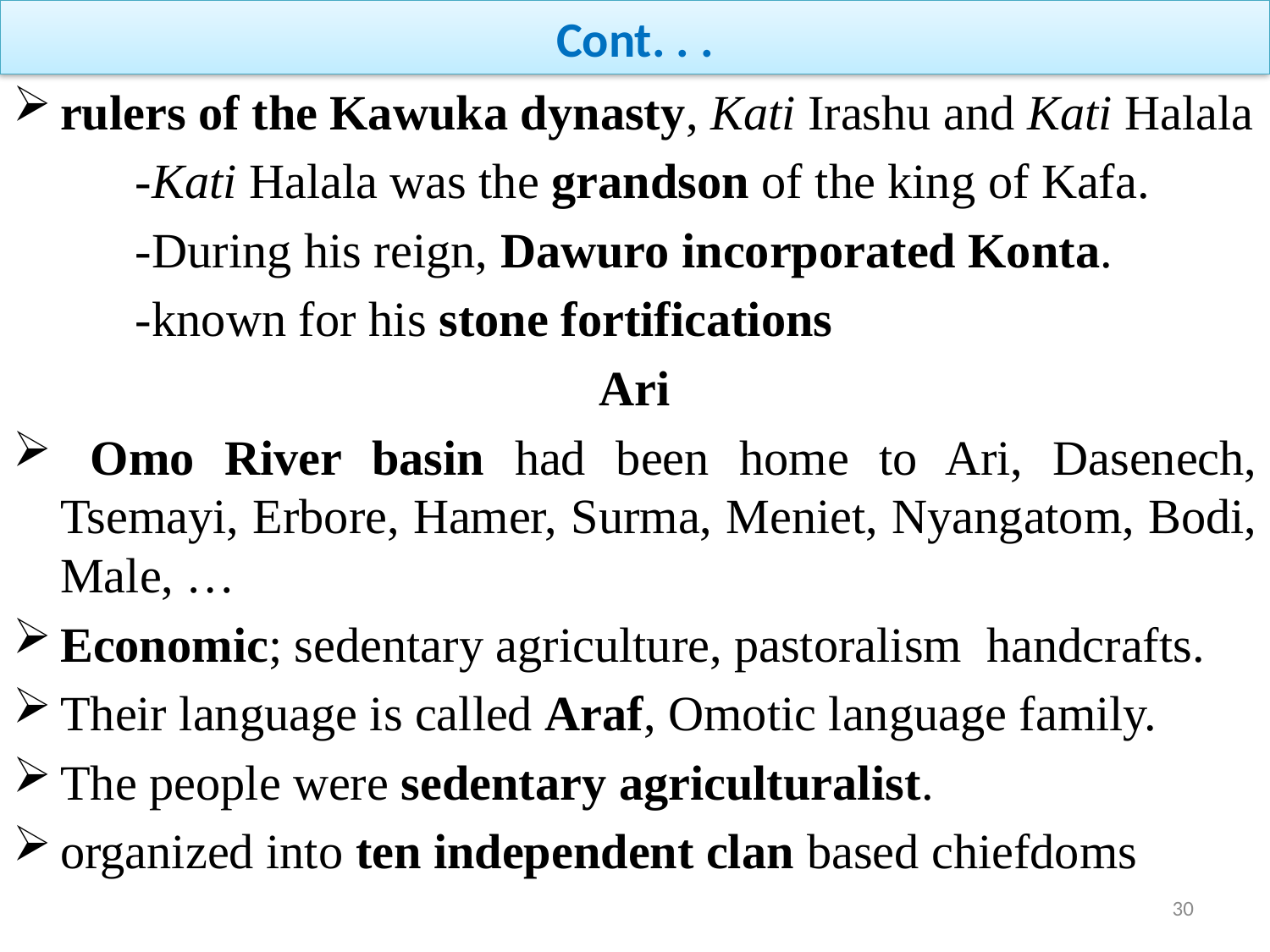

# Cont. . .
rulers of the Kawuka dynasty, Kati Irashu and Kati Halala
          -Kati Halala was the grandson of the king of Kafa.
          -During his reign, Dawuro incorporated Konta.
          -known for his stone fortifications
Ari
 Omo River basin had been home to Ari, Dasenech, Tsemayi, Erbore, Hamer, Surma, Meniet, Nyangatom, Bodi, Male, …
Economic; sedentary agriculture, pastoralism  handcrafts.
Their language is called Araf, Omotic language family.
The people were sedentary agriculturalist.
organized into ten independent clan based chiefdoms
30